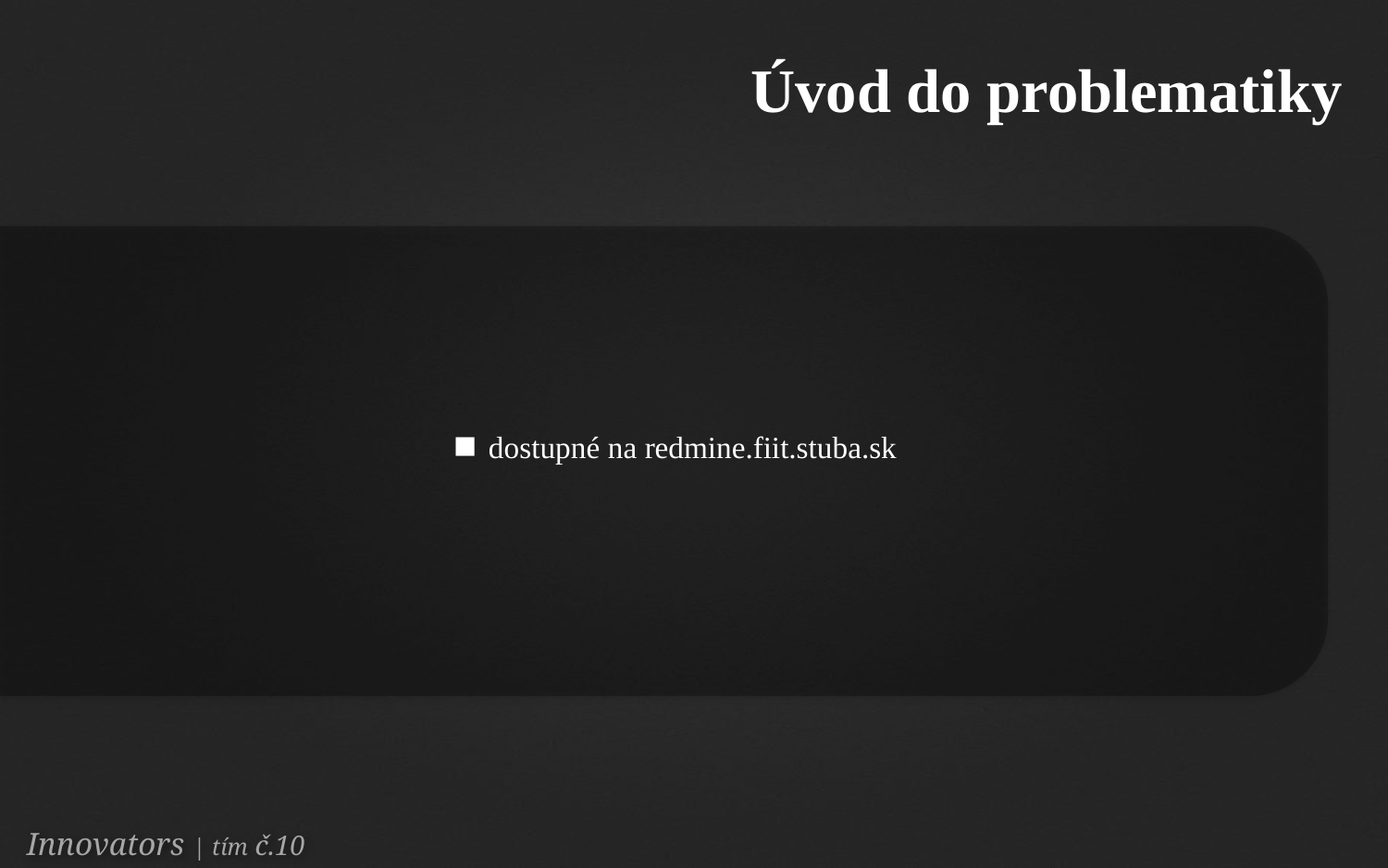

Úvod do problematiky

■ dostupné na redmine.fiit.stuba.sk
Innovators | tím č.10